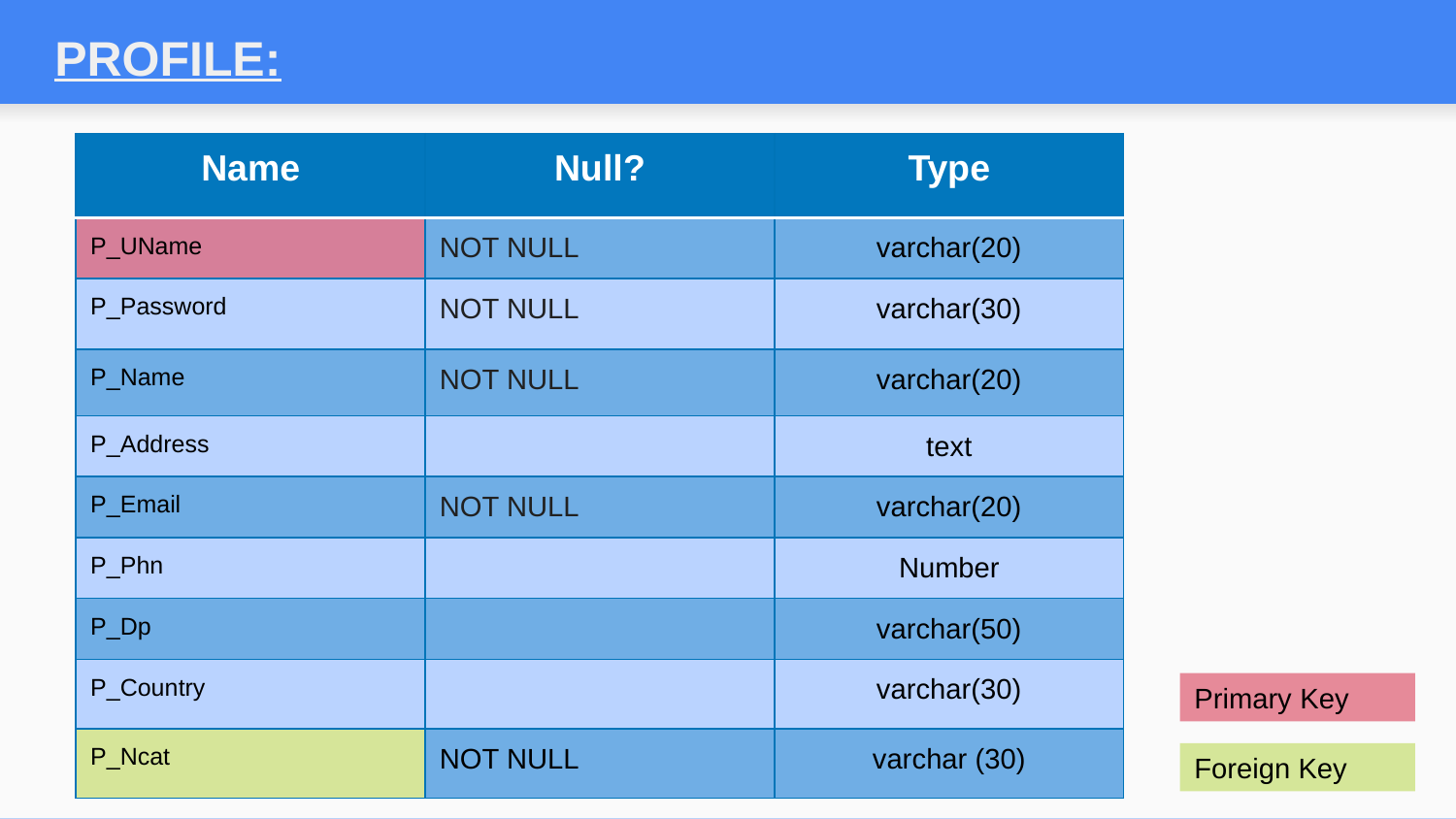

PROFILE:
| Name | Null? | Type |
| --- | --- | --- |
| P\_UName | NOT NULL | varchar(20) |
| P\_Password | NOT NULL | varchar(30) |
| P\_Name | NOT NULL | varchar(20) |
| P\_Address |  | text |
| P\_Email | NOT NULL | varchar(20) |
| P\_Phn |  | Number |
| P\_Dp |  | varchar(50) |
| P\_Country |  | varchar(30) |
| P\_Ncat | NOT NULL | varchar (30) |
Primary Key
Foreign Key